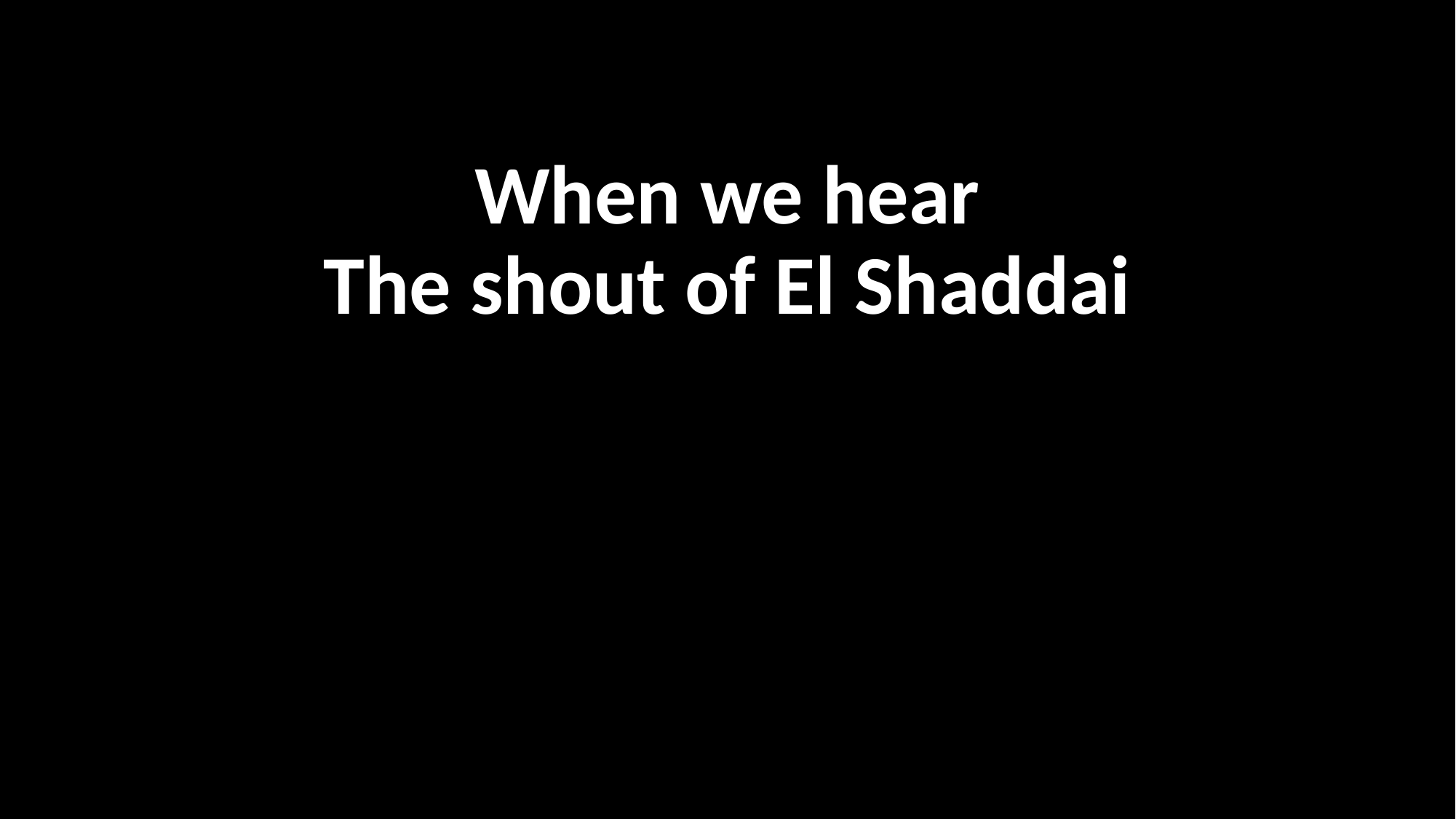

When we hear
The shout of El Shaddai
#